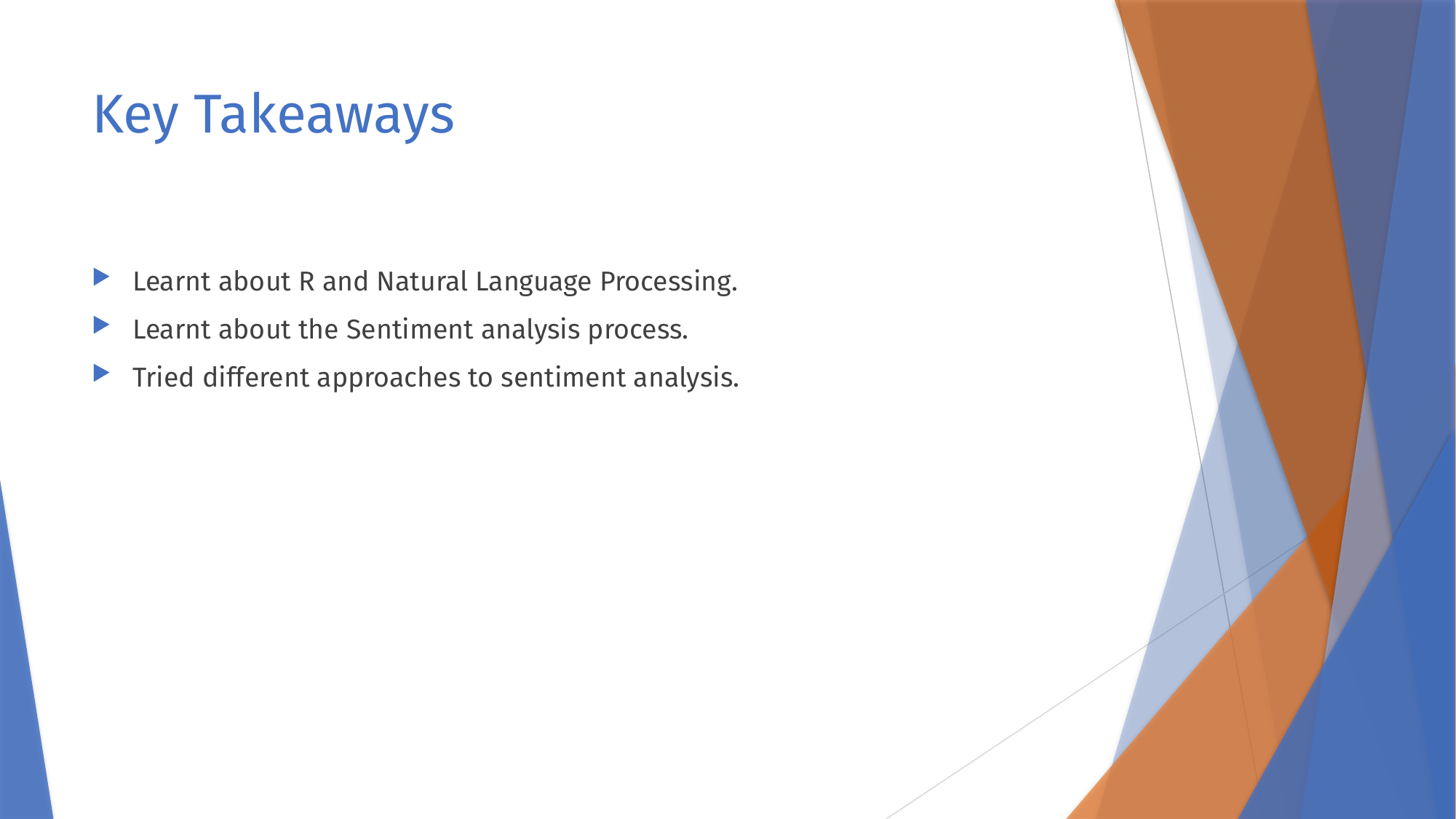

# Key Takeaways
Learnt about R and Natural Language Processing.
Learnt about the Sentiment analysis process.
Tried different approaches to sentiment analysis.